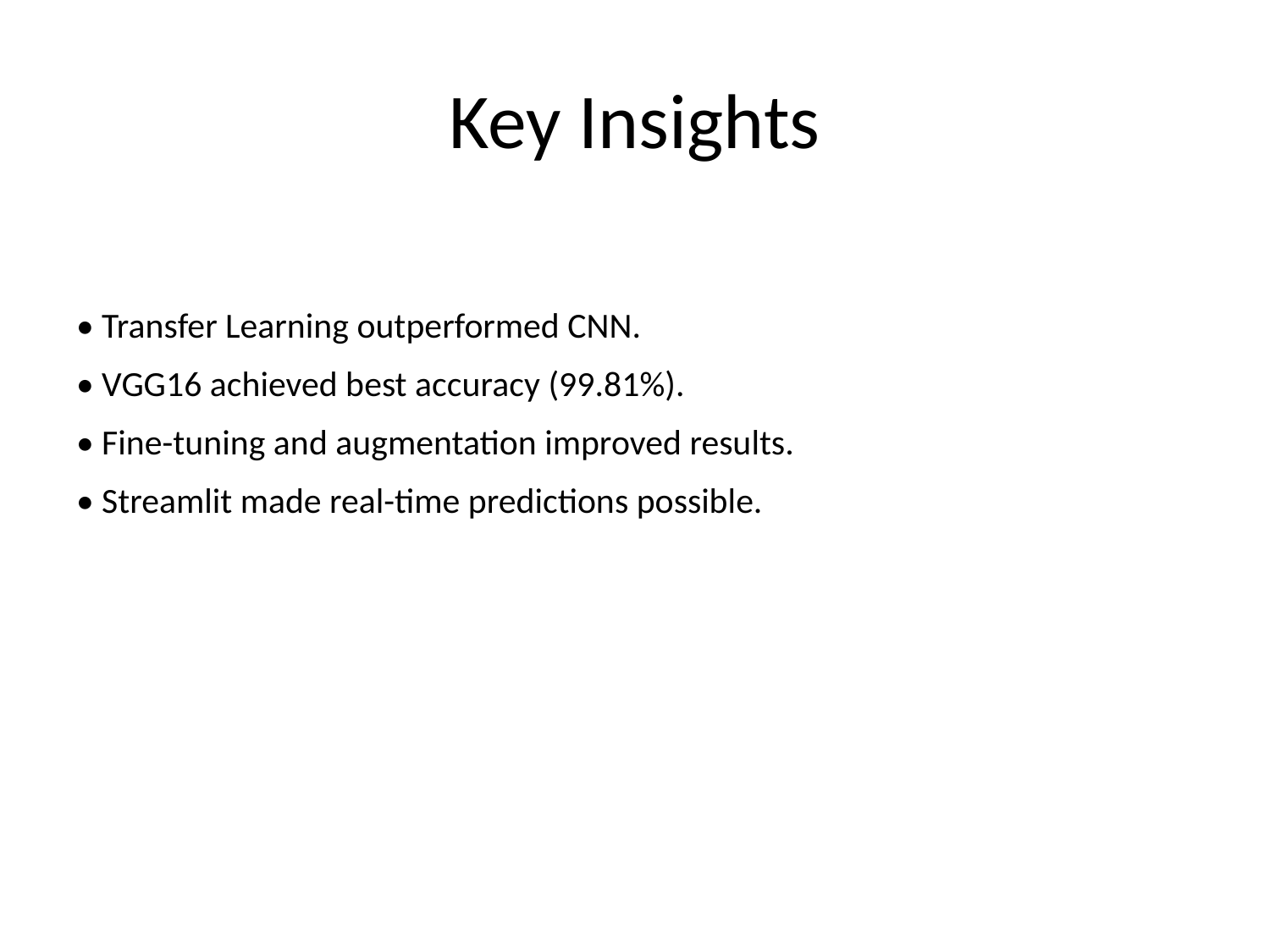

# Key Insights

• Transfer Learning outperformed CNN.
• VGG16 achieved best accuracy (99.81%).
• Fine-tuning and augmentation improved results.
• Streamlit made real-time predictions possible.